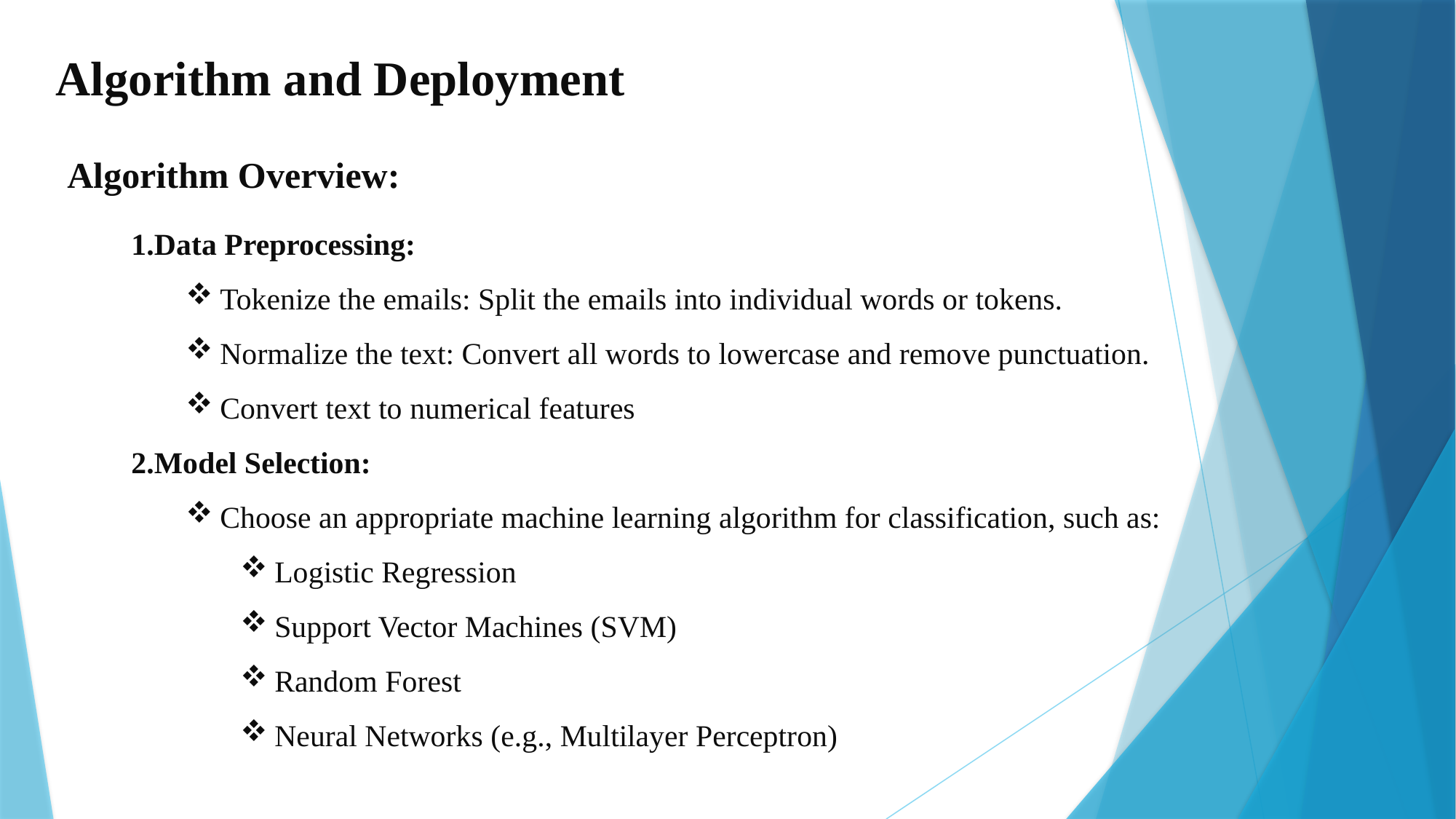

Algorithm and Deployment
Algorithm Overview:
Data Preprocessing:
Tokenize the emails: Split the emails into individual words or tokens.
Normalize the text: Convert all words to lowercase and remove punctuation.
Convert text to numerical features
Model Selection:
Choose an appropriate machine learning algorithm for classification, such as:
Logistic Regression
Support Vector Machines (SVM)
Random Forest
Neural Networks (e.g., Multilayer Perceptron)